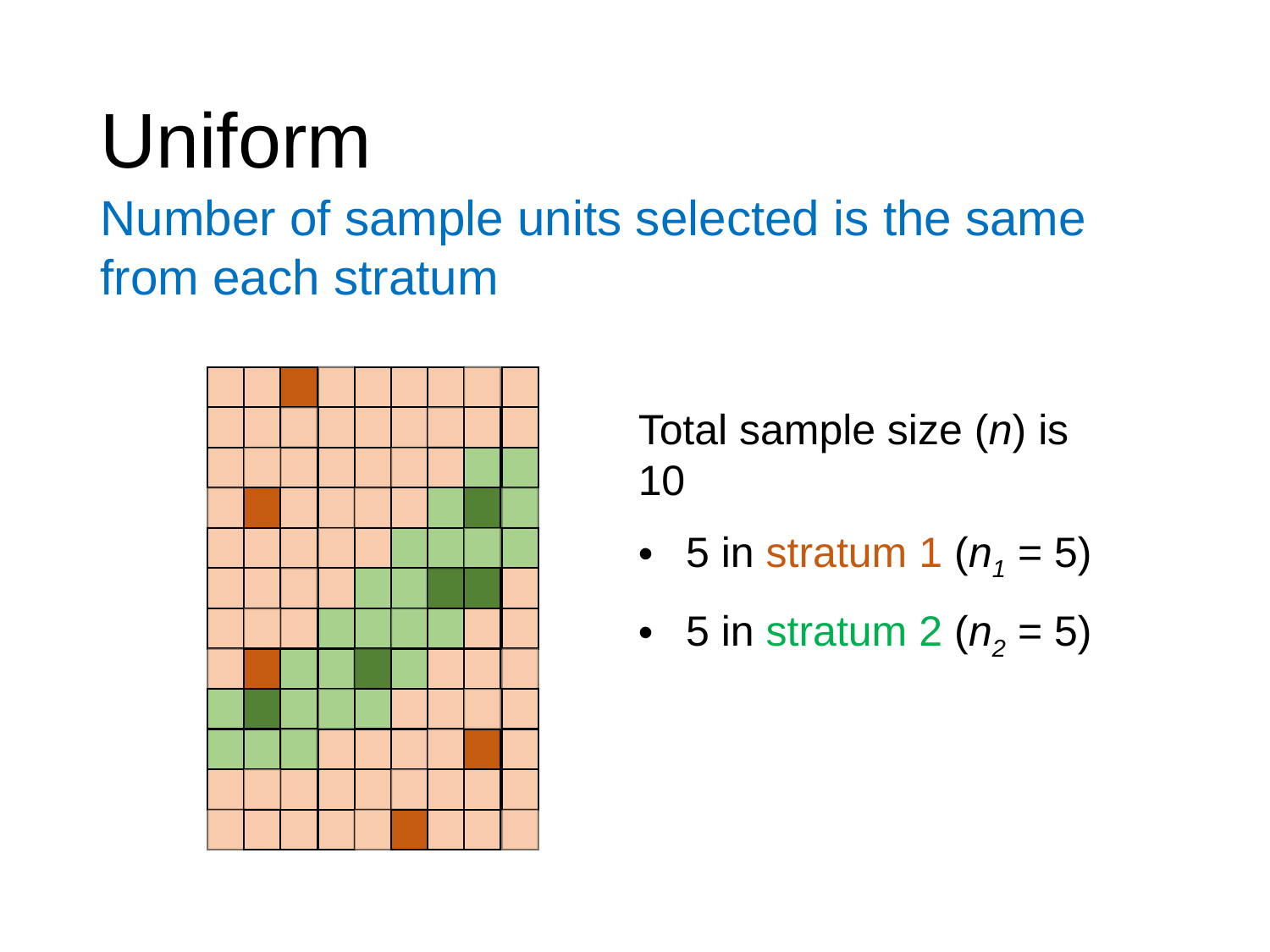

# Uniform
Number of sample units selected is the same from each stratum

Total sample size (n) is 10
5 in stratum 1 (n1 = 5)
5 in stratum 2 (n2 = 5)